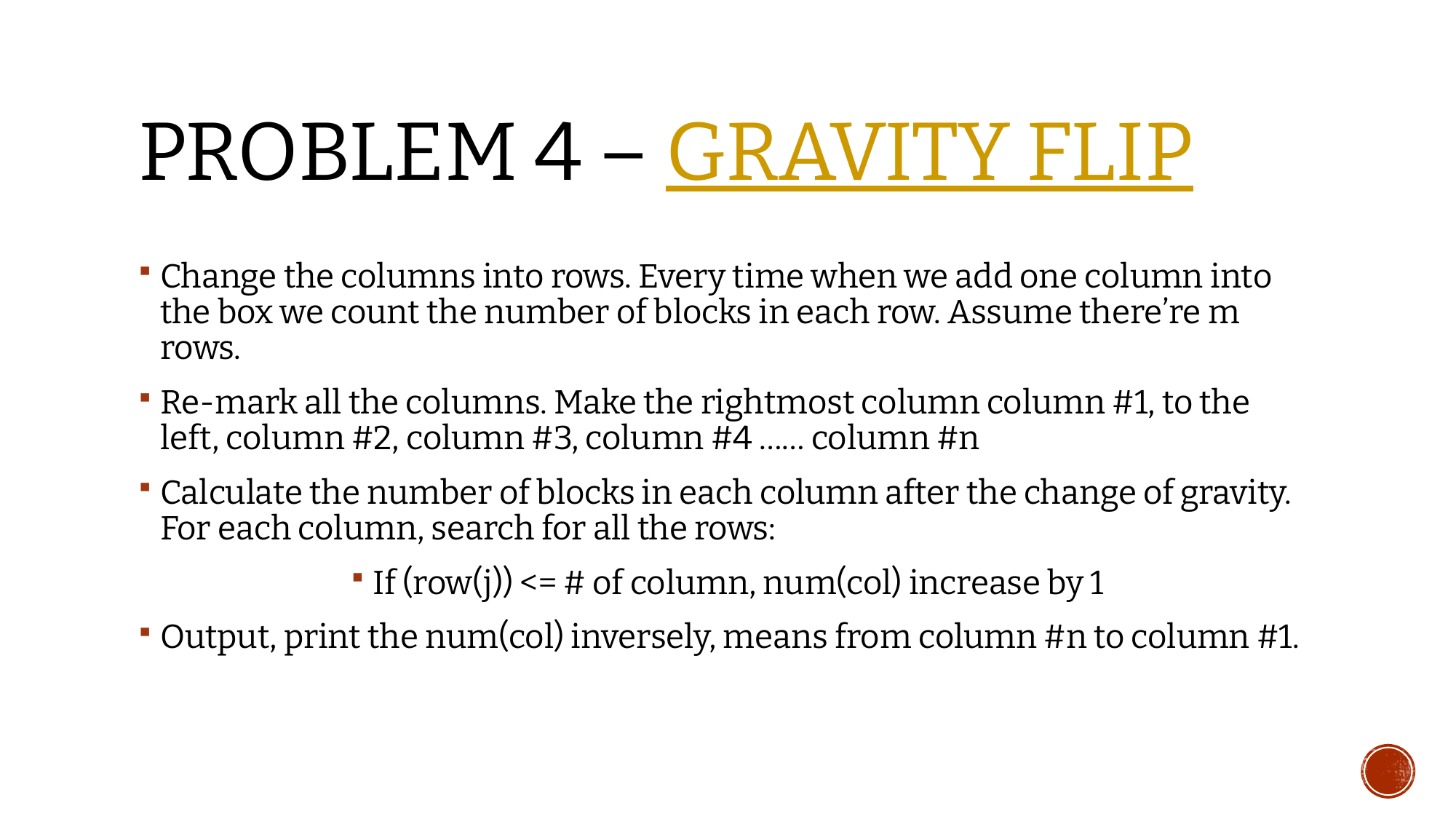

# Problem 4 – Gravity Flip
Change the columns into rows. Every time when we add one column into the box we count the number of blocks in each row. Assume there’re m rows.
Re-mark all the columns. Make the rightmost column column #1, to the left, column #2, column #3, column #4 …… column #n
Calculate the number of blocks in each column after the change of gravity. For each column, search for all the rows:
If (row(j)) <= # of column, num(col) increase by 1
Output, print the num(col) inversely, means from column #n to column #1.